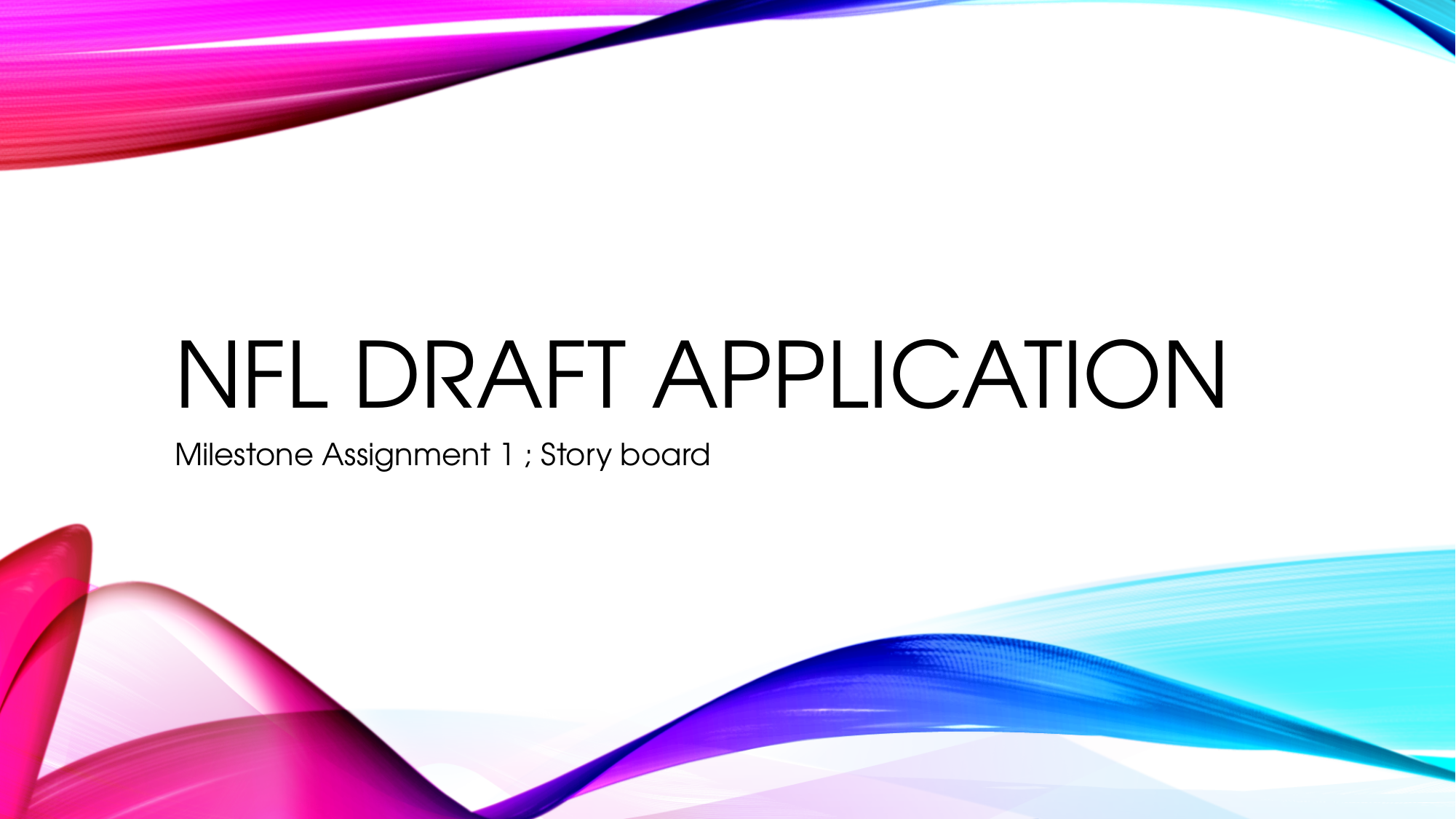

# NFL Draft Application
Milestone Assignment 1 ; Story board